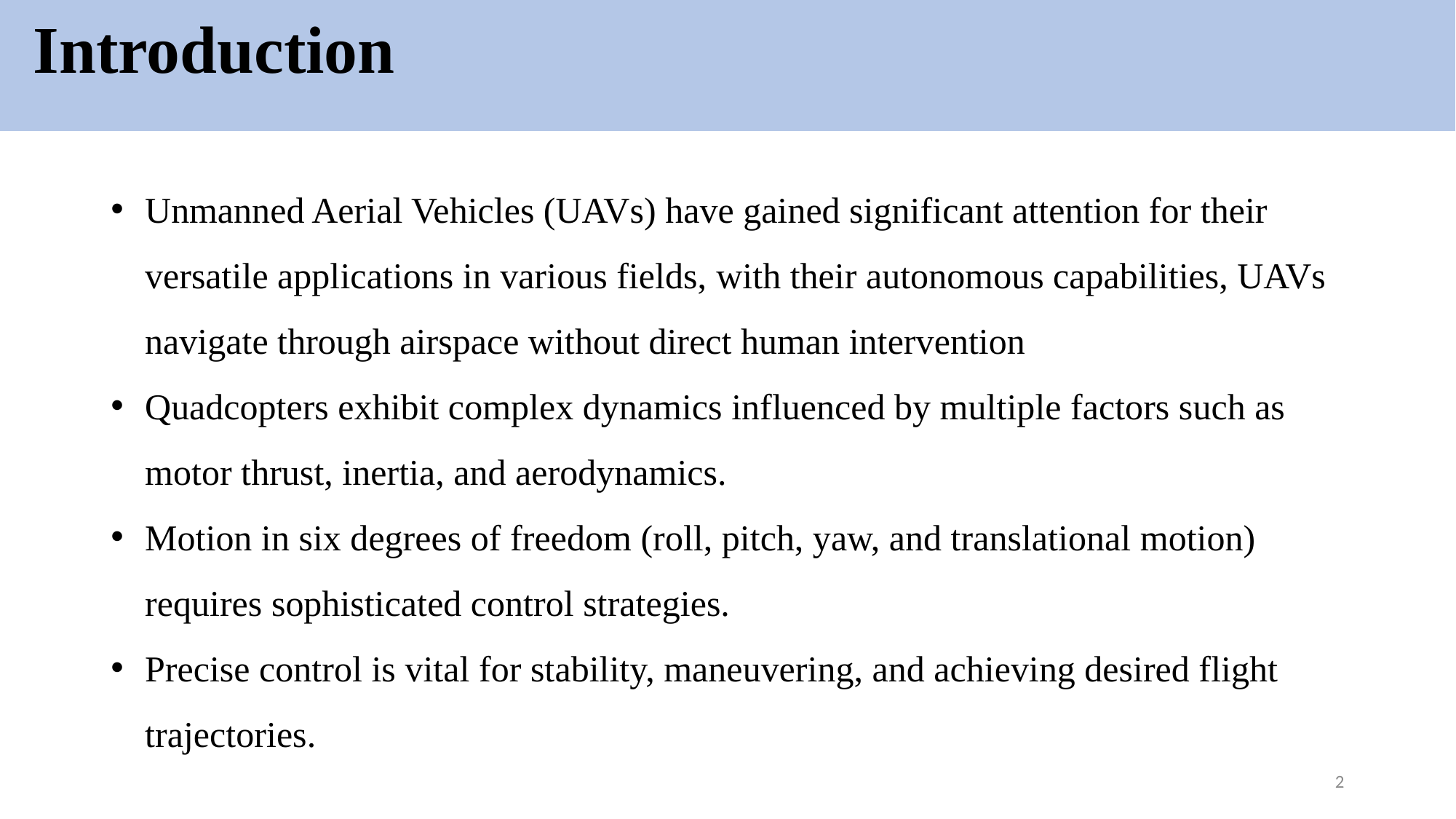

# Introduction

Unmanned Aerial Vehicles (UAVs) have gained significant attention for their versatile applications in various fields, with their autonomous capabilities, UAVs navigate through airspace without direct human intervention
Quadcopters exhibit complex dynamics influenced by multiple factors such as motor thrust, inertia, and aerodynamics.
Motion in six degrees of freedom (roll, pitch, yaw, and translational motion) requires sophisticated control strategies.
Precise control is vital for stability, maneuvering, and achieving desired flight trajectories.
2